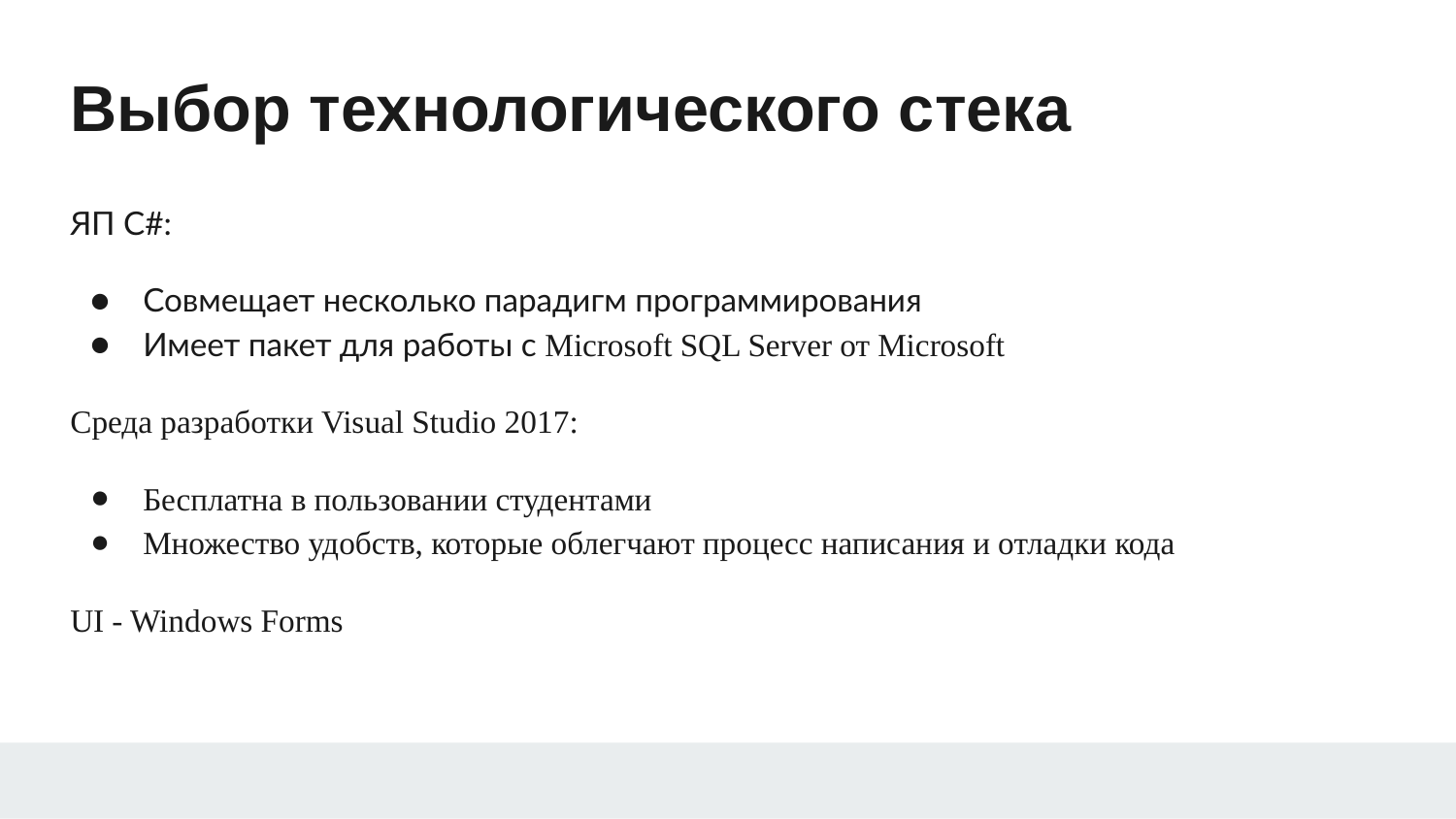

# Выбор технологического стека
ЯП С#:
Совмещает несколько парадигм программирования
Имеет пакет для работы с Microsoft SQL Server от Microsoft
Среда разработки Visual Studio 2017:
Бесплатна в пользовании студентами
Множество удобств, которые облегчают процесс написания и отладки кода
UI - Windows Forms